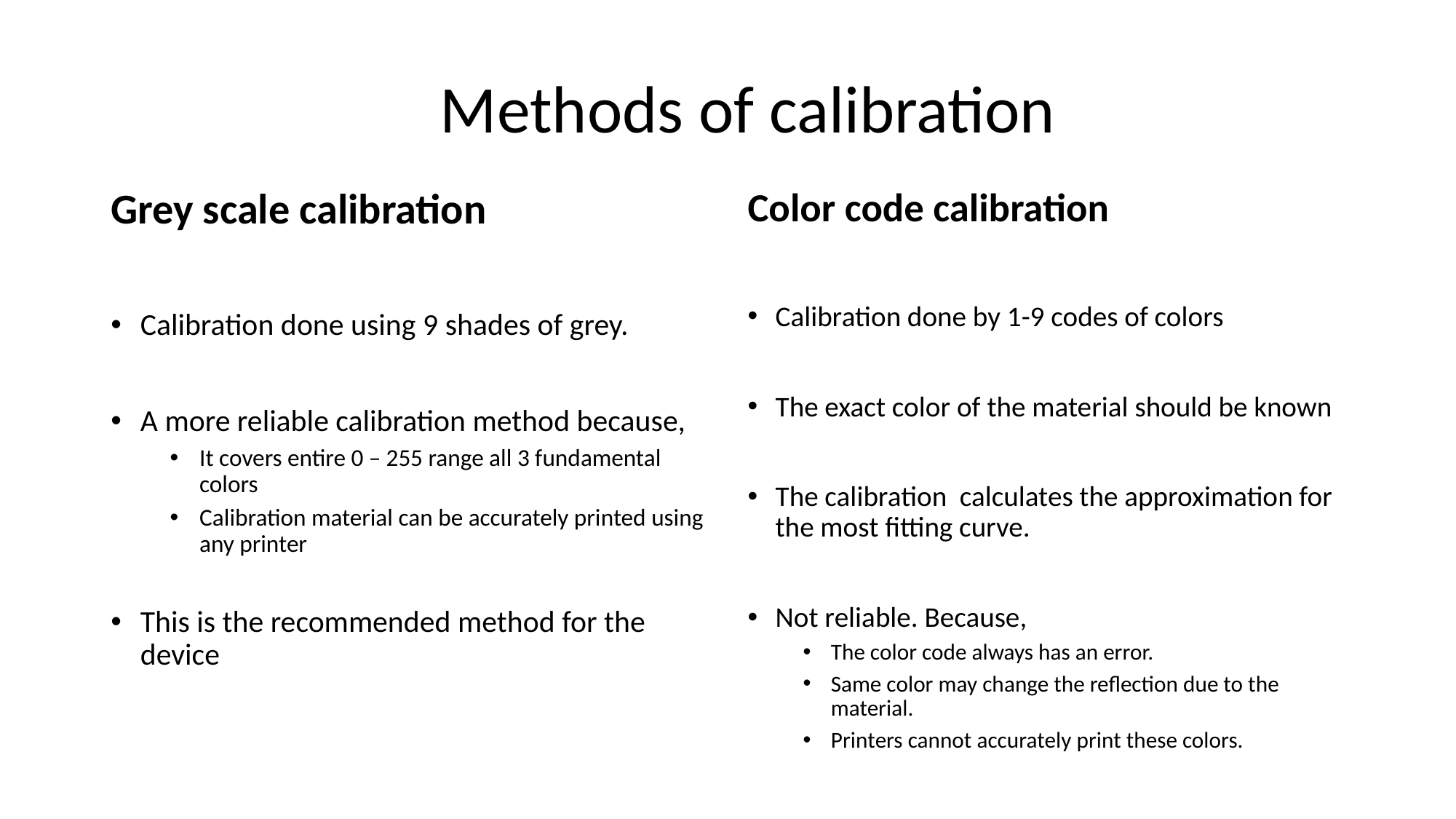

Methods of calibration
Grey scale calibration

Calibration done using 9 shades of grey.

A more reliable calibration method because,
It covers entire 0 – 255 range all 3 fundamental colors
Calibration material can be accurately printed using any printer

This is the recommended method for the device

Color code calibration

Calibration done by 1-9 codes of colors

The exact color of the material should be known

The calibration  calculates the approximation for the most fitting curve.

Not reliable. Because,
The color code always has an error.
Same color may change the reflection due to the material.
Printers cannot accurately print these colors.